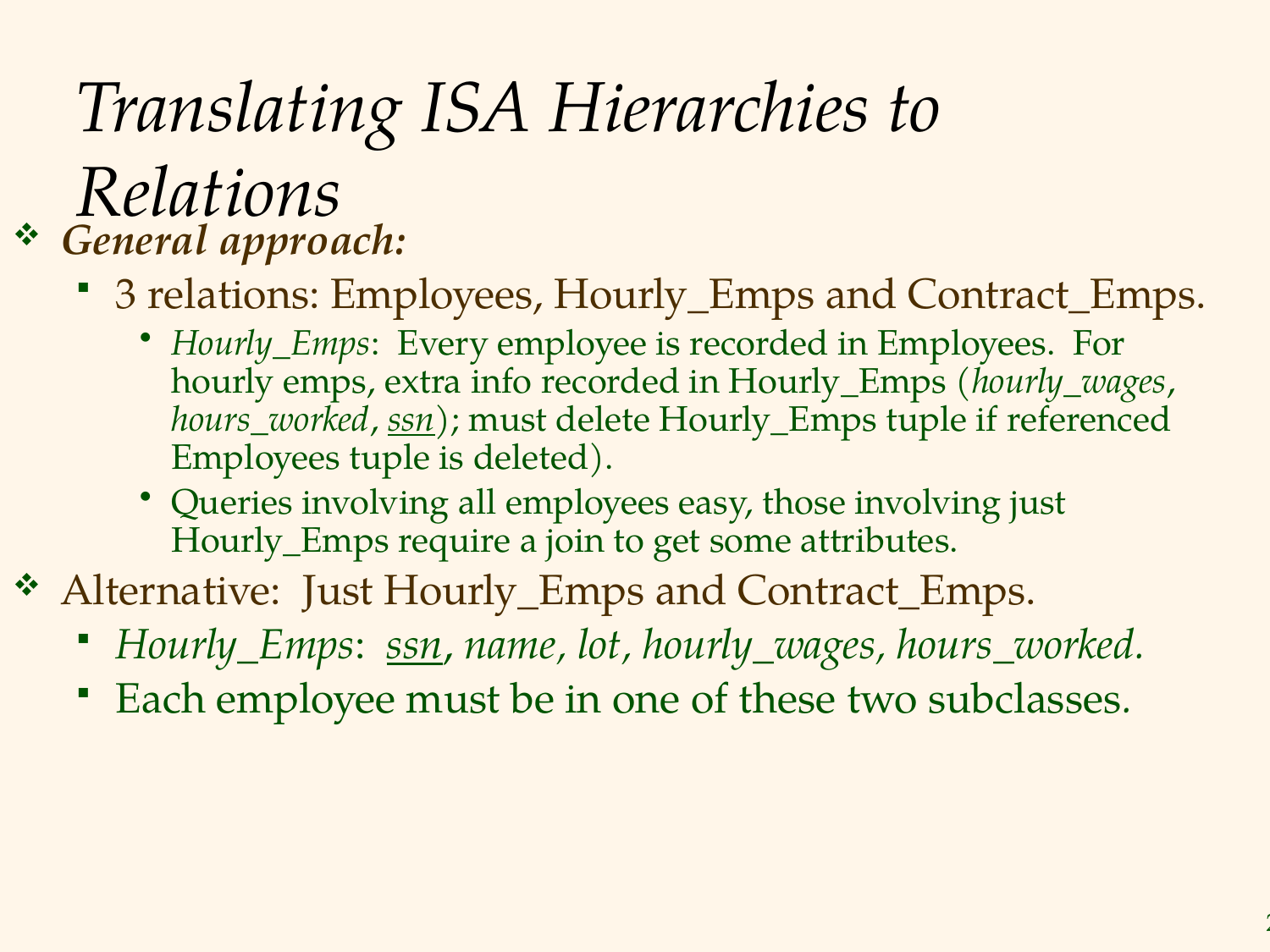

# Translating ISA Hierarchies to Relations
General approach:
3 relations: Employees, Hourly_Emps and Contract_Emps.
Hourly_Emps:  Every employee is recorded in Employees.  For hourly emps, extra info recorded in Hourly_Emps (hourly_wages, hours_worked, ssn); must delete Hourly_Emps tuple if referenced Employees tuple is deleted).
Queries involving all employees easy, those involving just Hourly_Emps require a join to get some attributes.
Alternative:  Just Hourly_Emps and Contract_Emps.
Hourly_Emps:  ssn, name, lot, hourly_wages, hours_worked.
Each employee must be in one of these two subclasses.